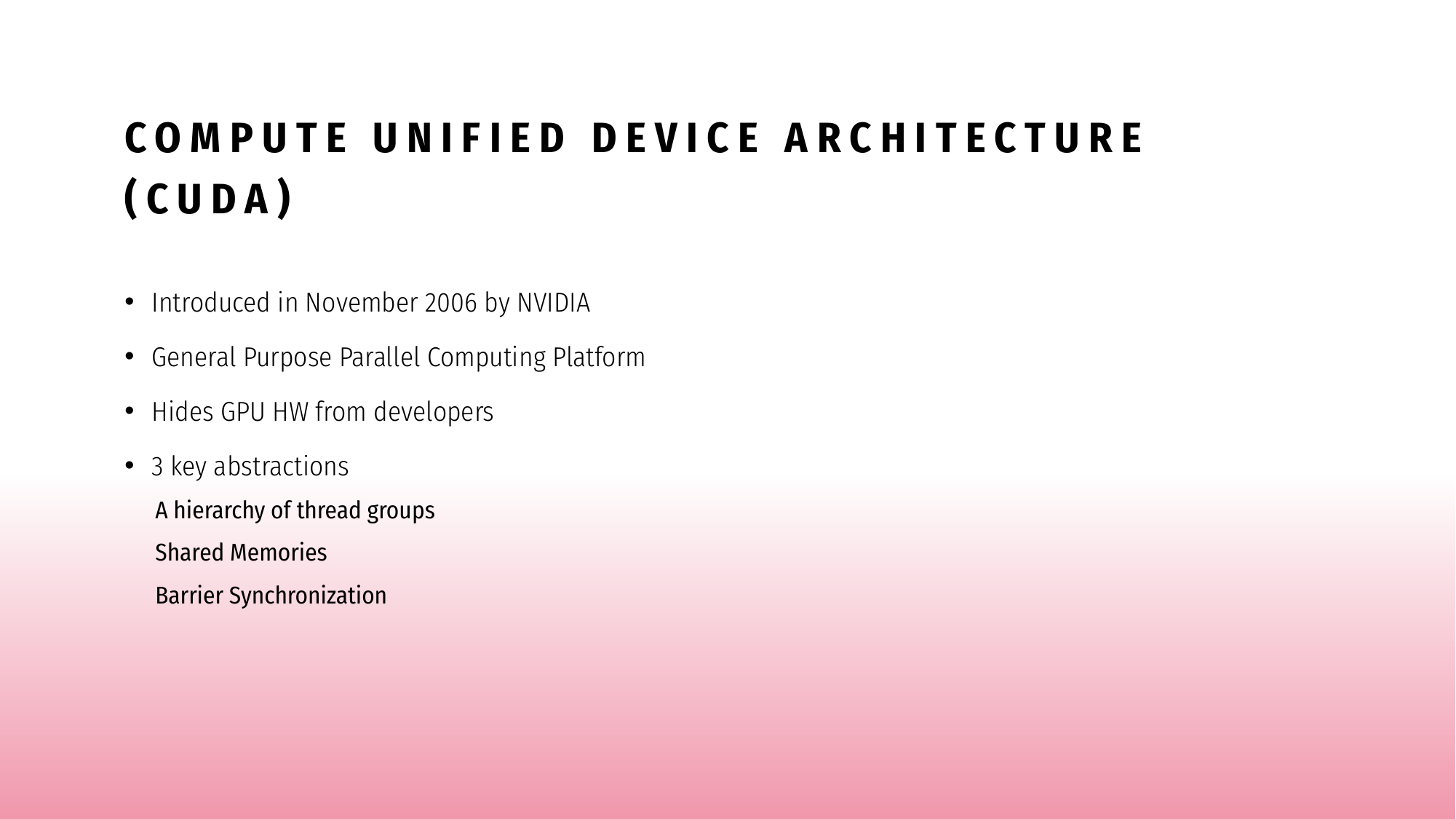

# Compute unified device architecture (Cuda)
Introduced in November 2006 by NVIDIA
General Purpose Parallel Computing Platform
Hides GPU HW from developers
3 key abstractions
A hierarchy of thread groups
Shared Memories
Barrier Synchronization